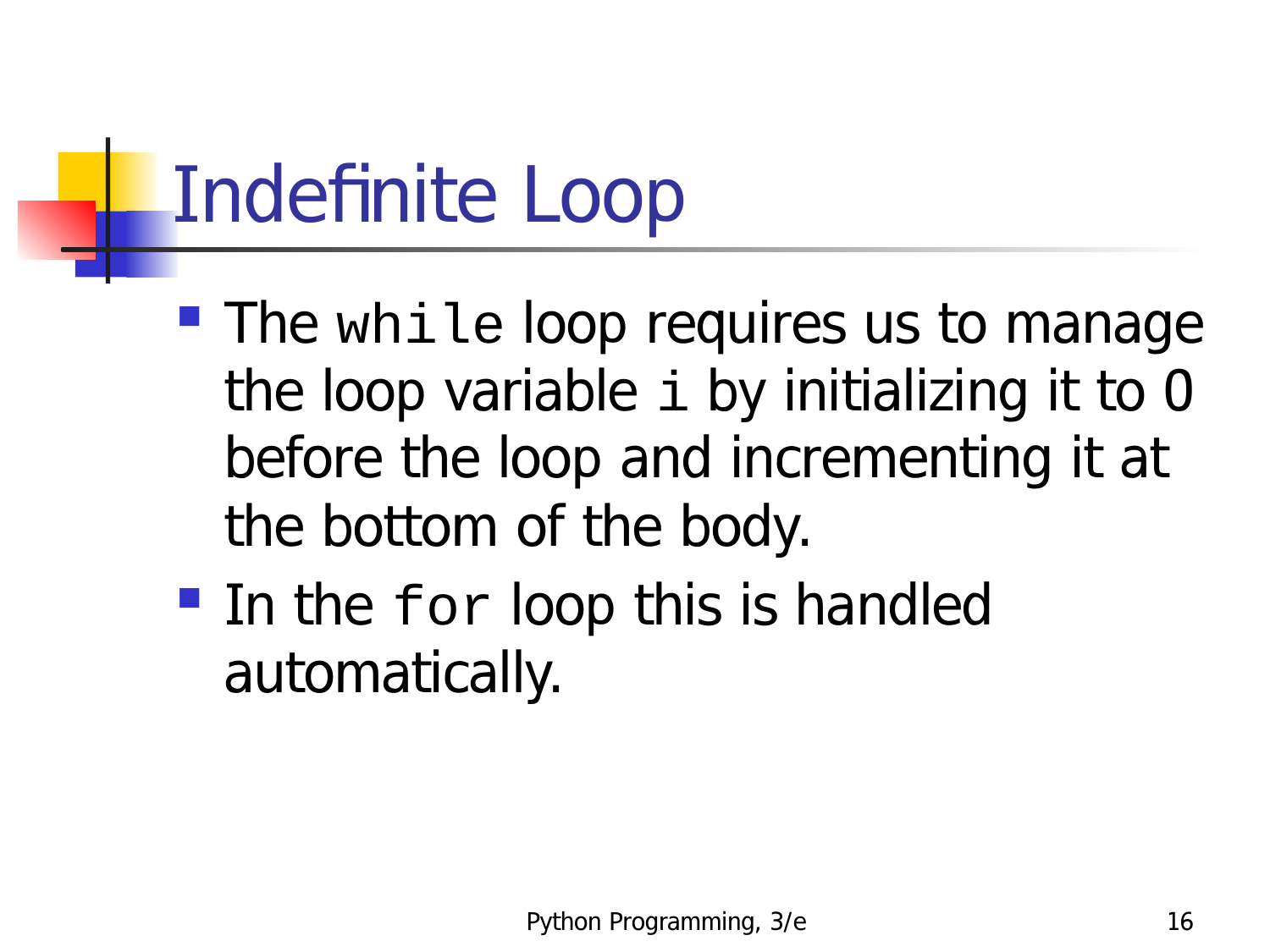

# Indefinite Loop
The while loop requires us to manage the loop variable i by initializing it to 0 before the loop and incrementing it at the bottom of the body.
In the for loop this is handled automatically.
Python Programming, 3/e
16